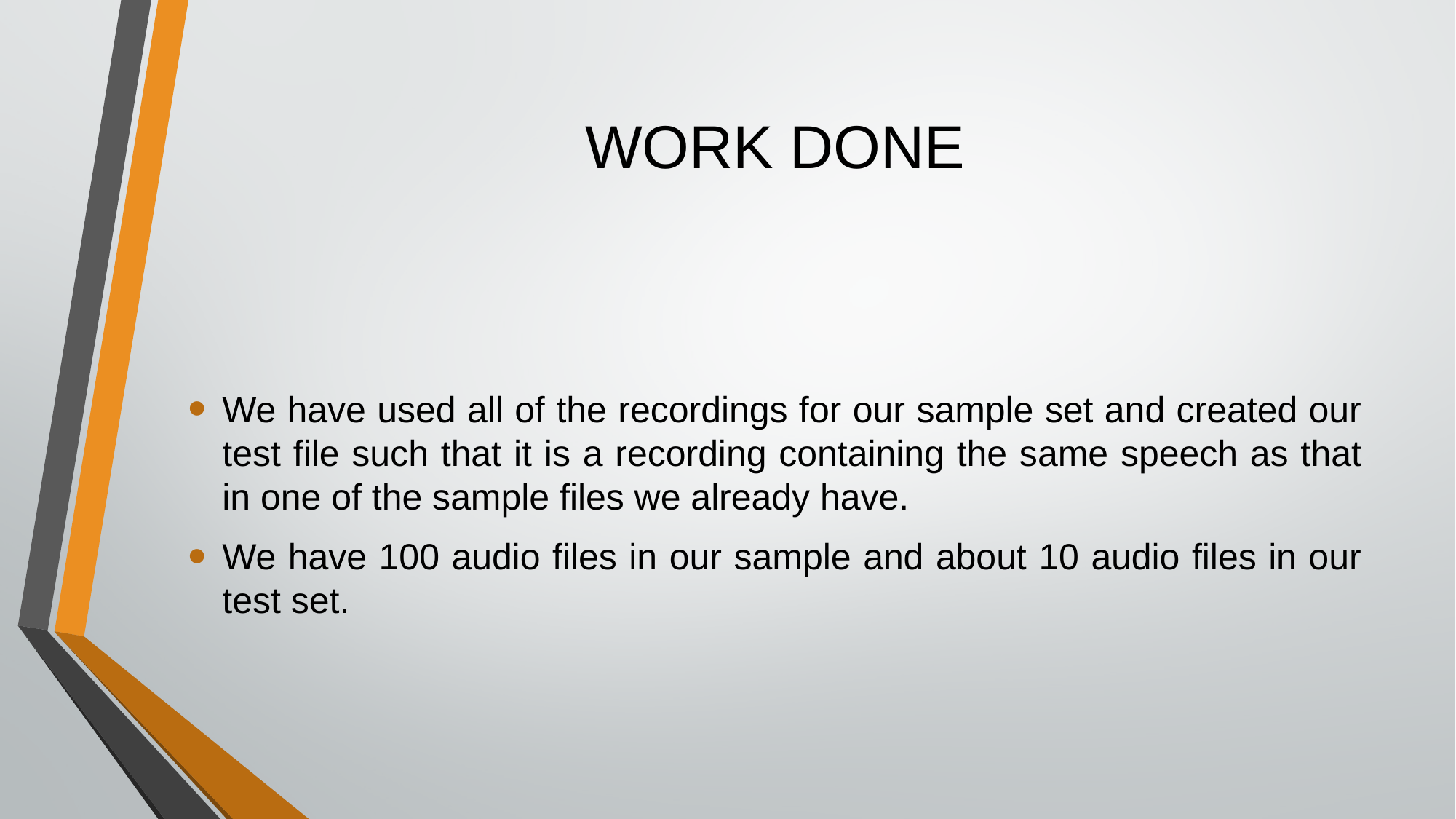

# WORK DONE
We have used all of the recordings for our sample set and created our test file such that it is a recording containing the same speech as that in one of the sample files we already have.
We have 100 audio files in our sample and about 10 audio files in our test set.